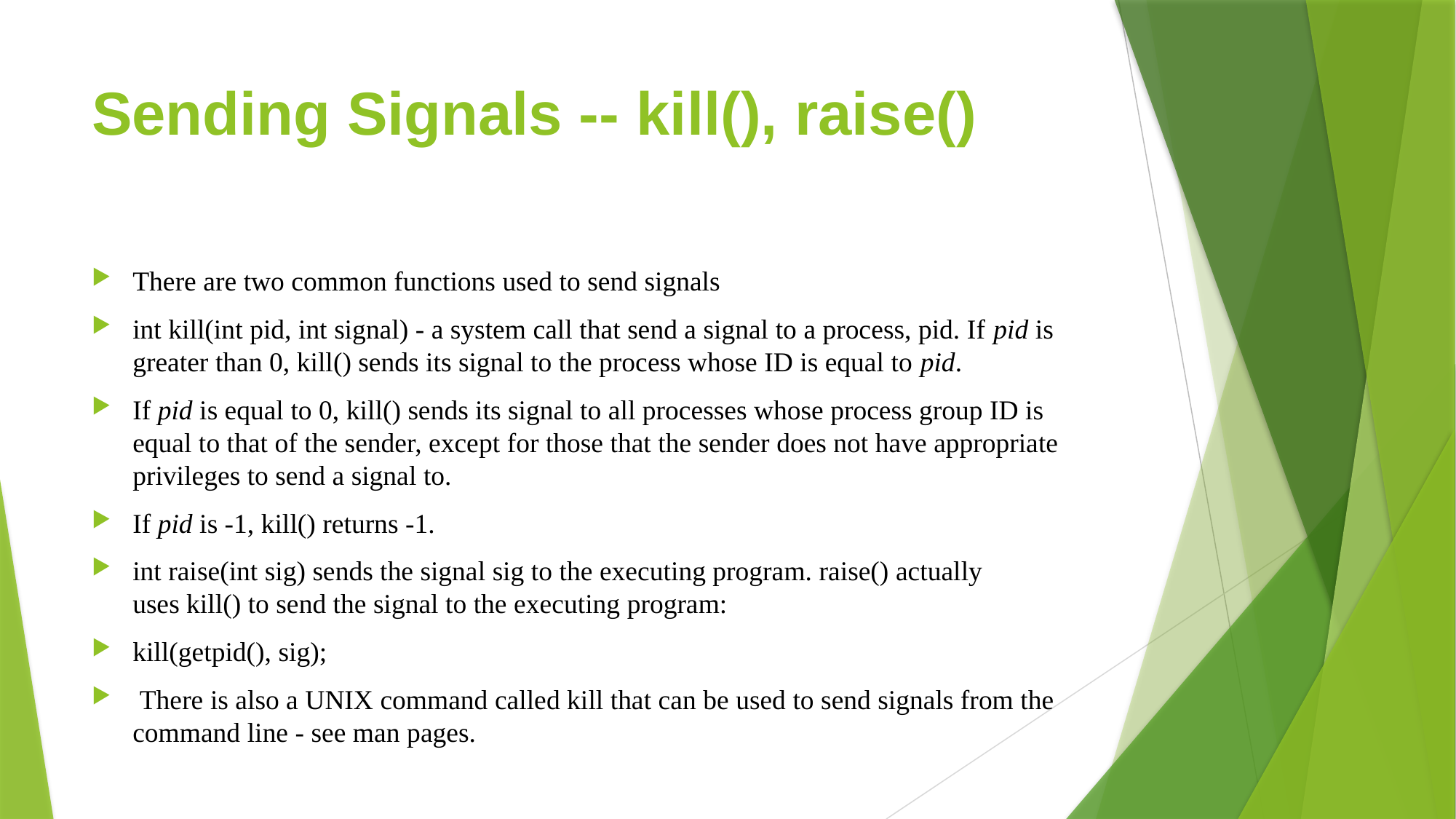

# Sending Signals -- kill(), raise()
There are two common functions used to send signals
int kill(int pid, int signal) - a system call that send a signal to a process, pid. If pid is greater than 0, kill() sends its signal to the process whose ID is equal to pid.
If pid is equal to 0, kill() sends its signal to all processes whose process group ID is equal to that of the sender, except for those that the sender does not have appropriate privileges to send a signal to.
If pid is -1, kill() returns -1.
int raise(int sig) sends the signal sig to the executing program. raise() actually uses kill() to send the signal to the executing program:
kill(getpid(), sig);
 There is also a UNIX command called kill that can be used to send signals from the command line - see man pages.